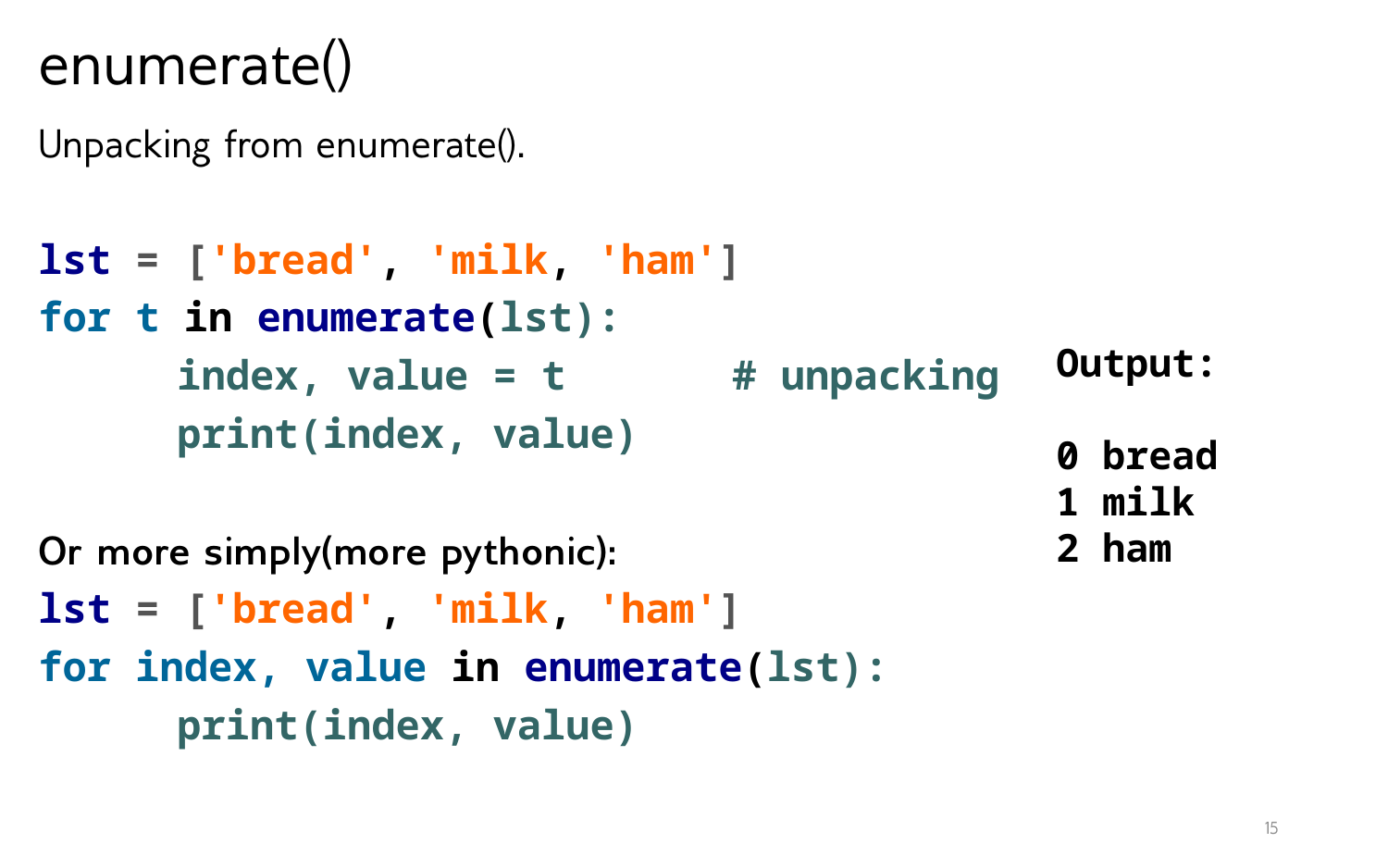

# enumerate()
Unpacking from enumerate().

lst = ['bread', 'milk, 'ham']
for t in enumerate(lst):
	index, value = t		# unpacking
	print(index, value)

Or more simply(more pythonic):
lst = ['bread', 'milk, 'ham']
for index, value in enumerate(lst):
	print(index, value)

Output:

0 bread
1 milk
2 ham

15